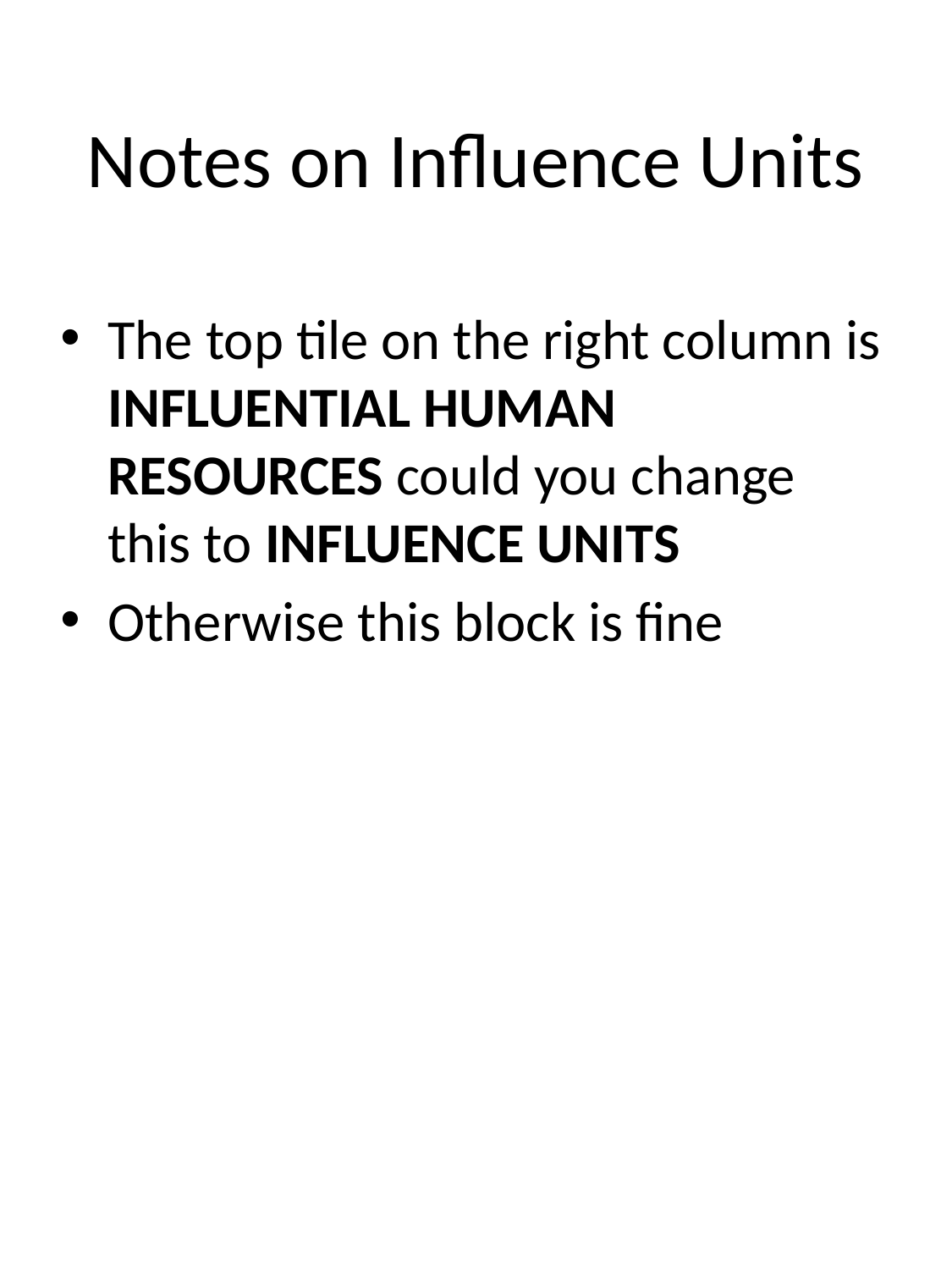

# Notes on Influence Units
The top tile on the right column is INFLUENTIAL HUMAN RESOURCES could you change this to INFLUENCE UNITS
Otherwise this block is fine